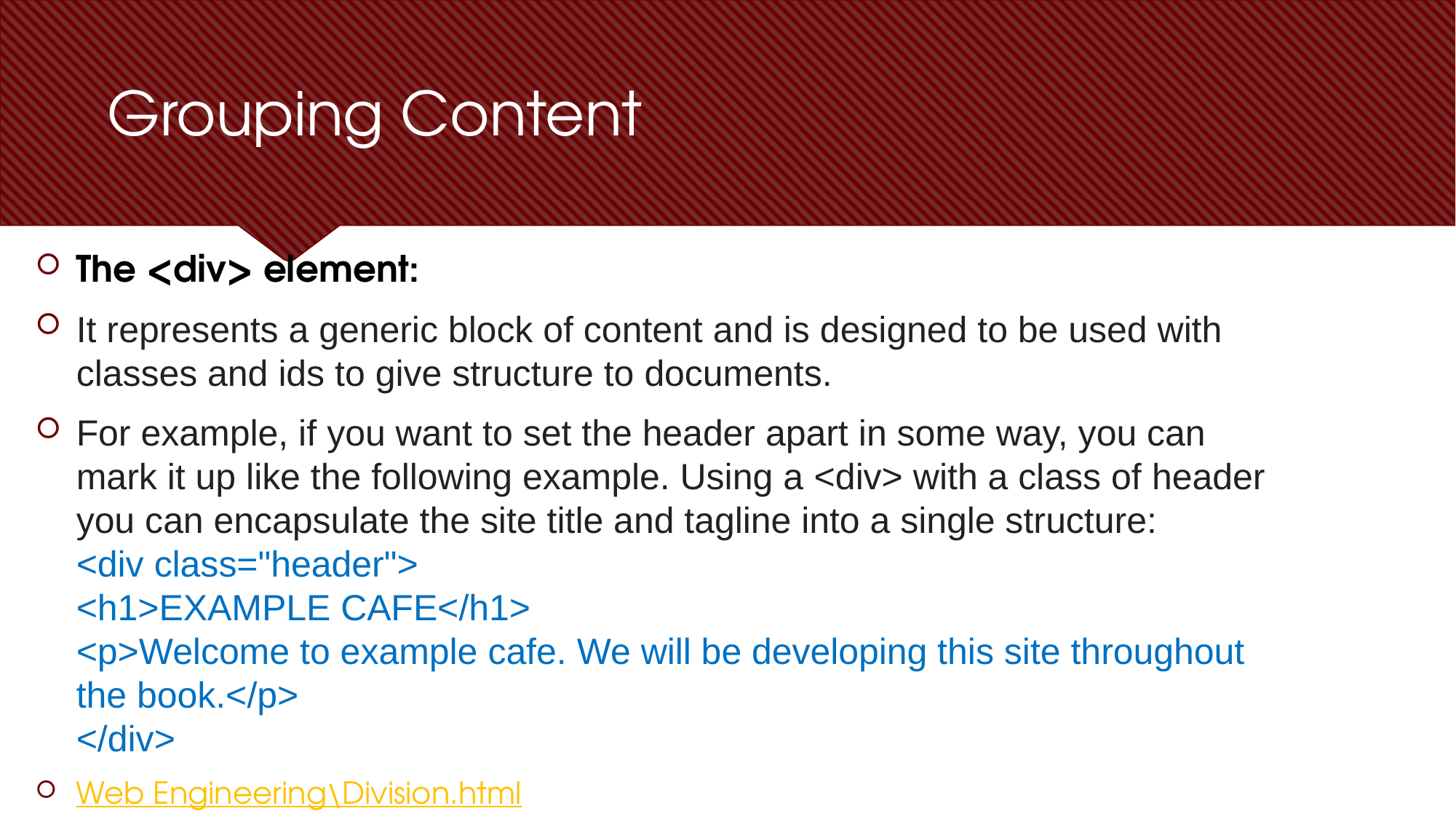

# Grouping Content
The <div> element:
It represents a generic block of content and is designed to be used with classes and ids to give structure to documents.
For example, if you want to set the header apart in some way, you can mark it up like the following example. Using a <div> with a class of header you can encapsulate the site title and tagline into a single structure:
<div class="header">
<h1>EXAMPLE CAFE</h1>
<p>Welcome to example cafe. We will be developing this site throughout
the book.</p>
</div>
Web Engineering\Division.html